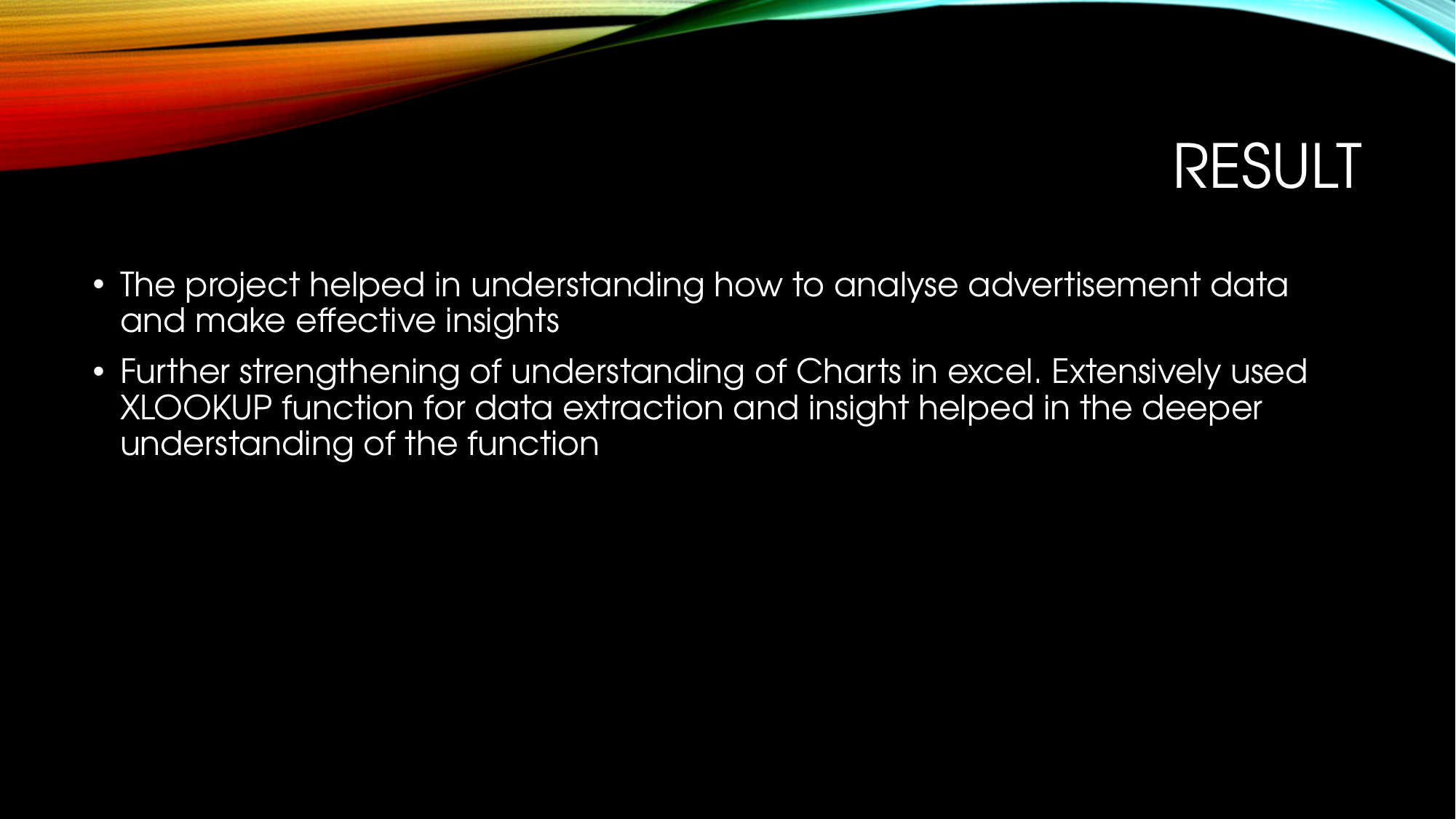

# RESULT
The project helped in understanding how to analyse advertisement data and make effective insights
Further strengthening of understanding of Charts in excel. Extensively used XLOOKUP function for data extraction and insight helped in the deeper understanding of the function